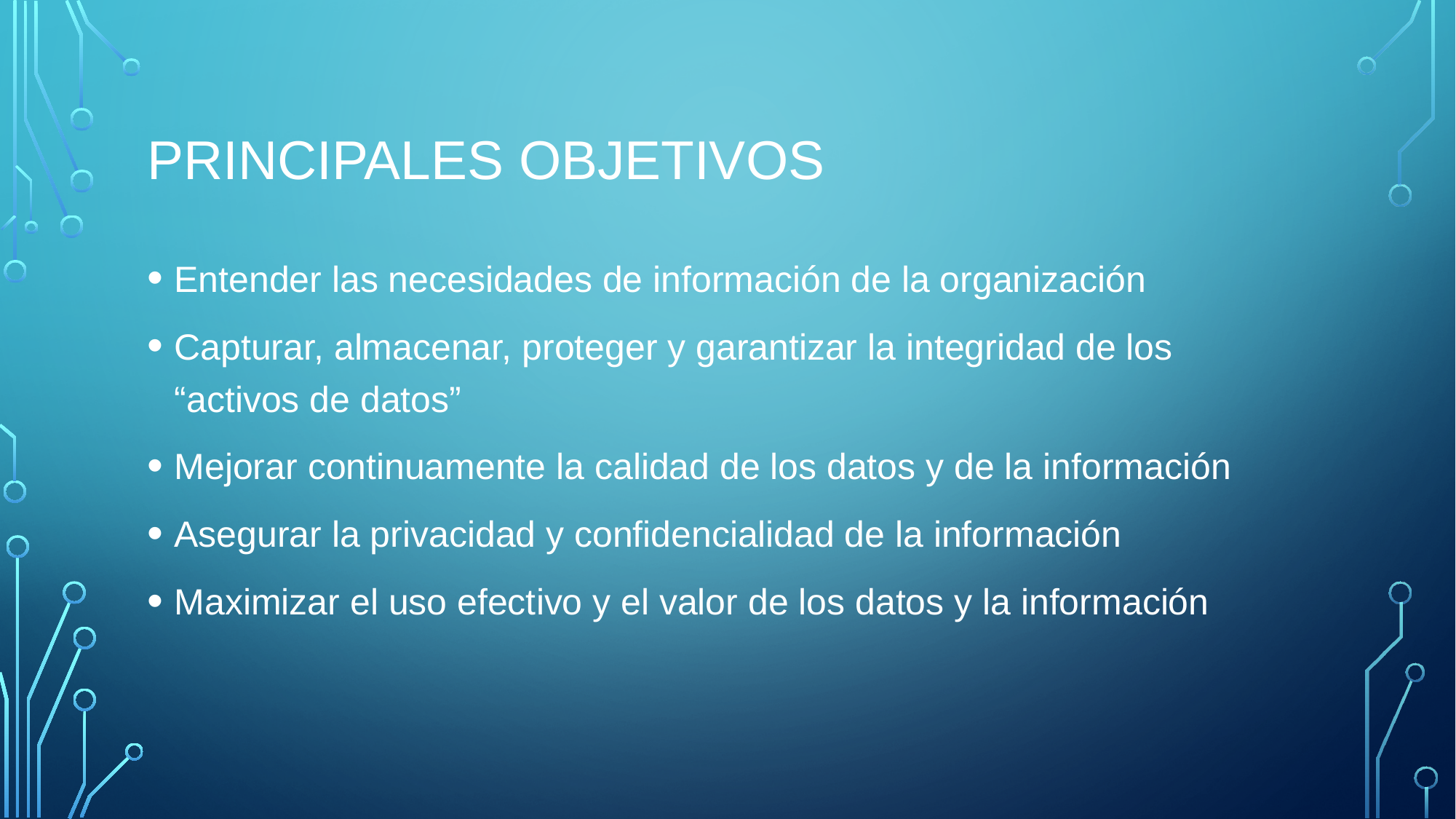

# Principales objetivos
Entender las necesidades de información de la organización
Capturar, almacenar, proteger y garantizar la integridad de los “activos de datos”
Mejorar continuamente la calidad de los datos y de la información
Asegurar la privacidad y confidencialidad de la información
Maximizar el uso efectivo y el valor de los datos y la información